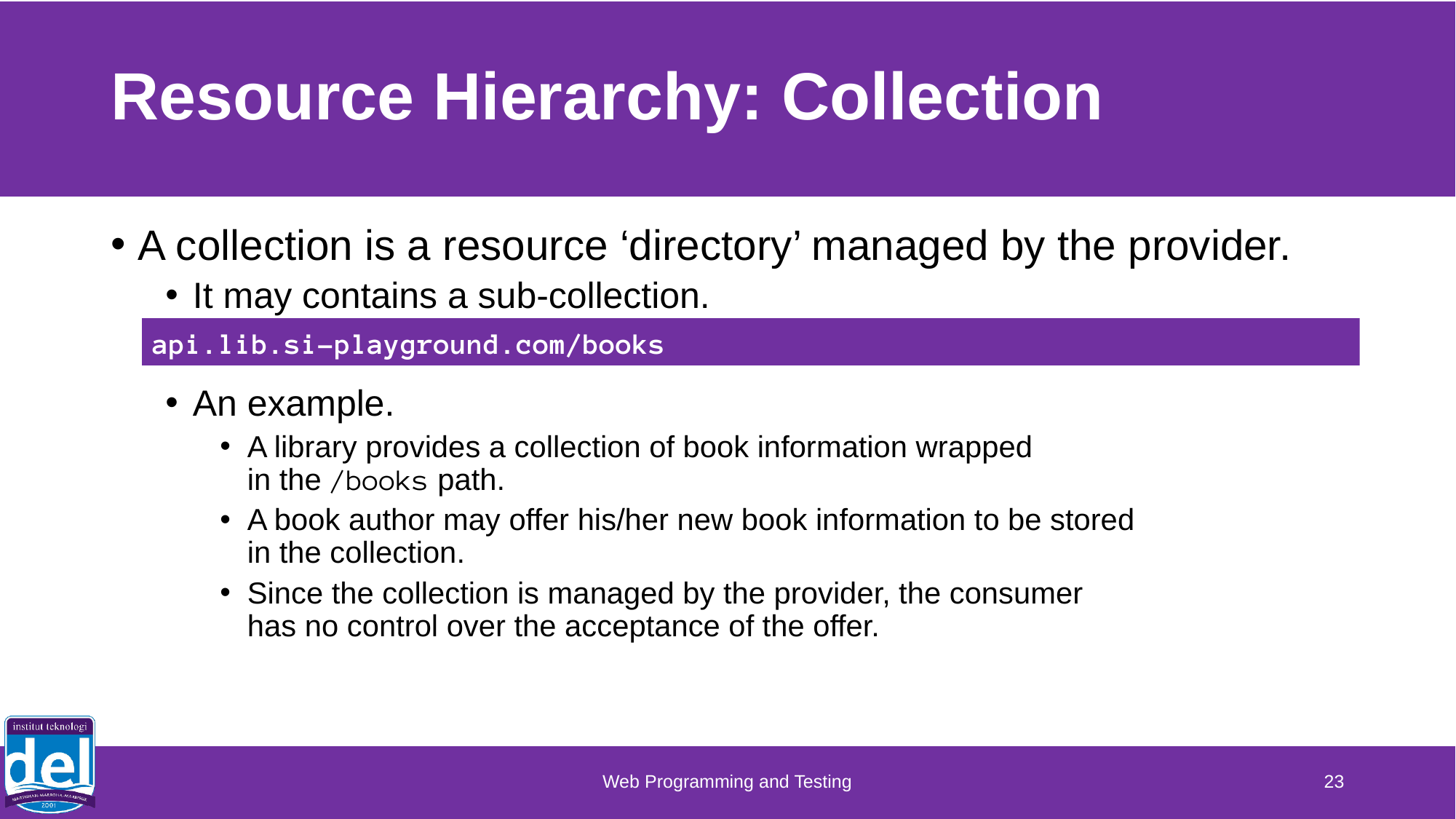

# Resource Hierarchy: Collection
A collection is a resource ‘directory’ managed by the provider.
It may contains a sub-collection.

An example.
A library provides a collection of book information wrapped
in the /books path.
A book author may offer his/her new book information to be stored
in the collection.
Since the collection is managed by the provider, the consumer
has no control over the acceptance of the offer.
api.lib.si-playground.com/books
Web Programming and Testing
23